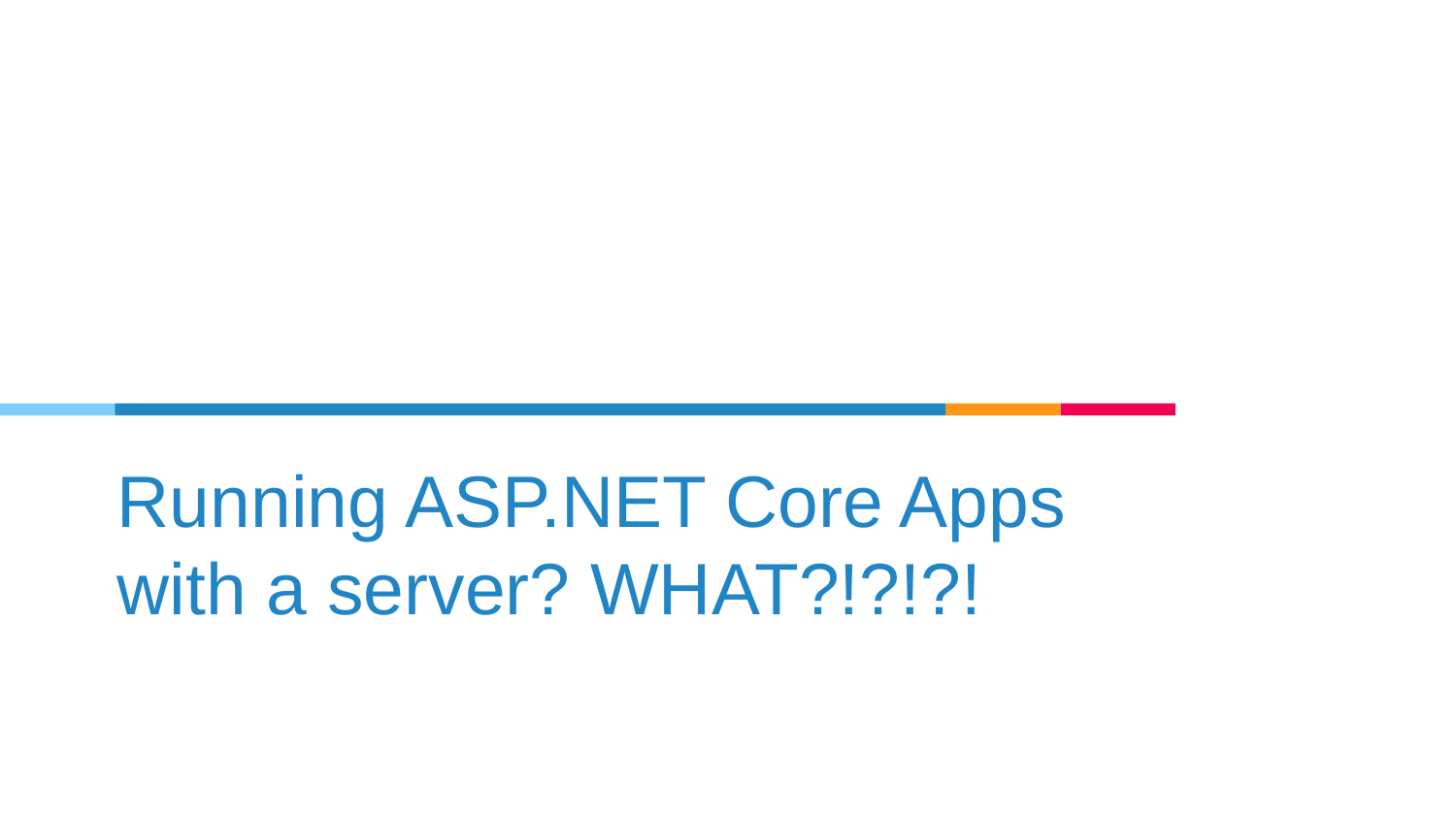

# Running ASP.NET Core Apps with a server? WHAT?!?!?!